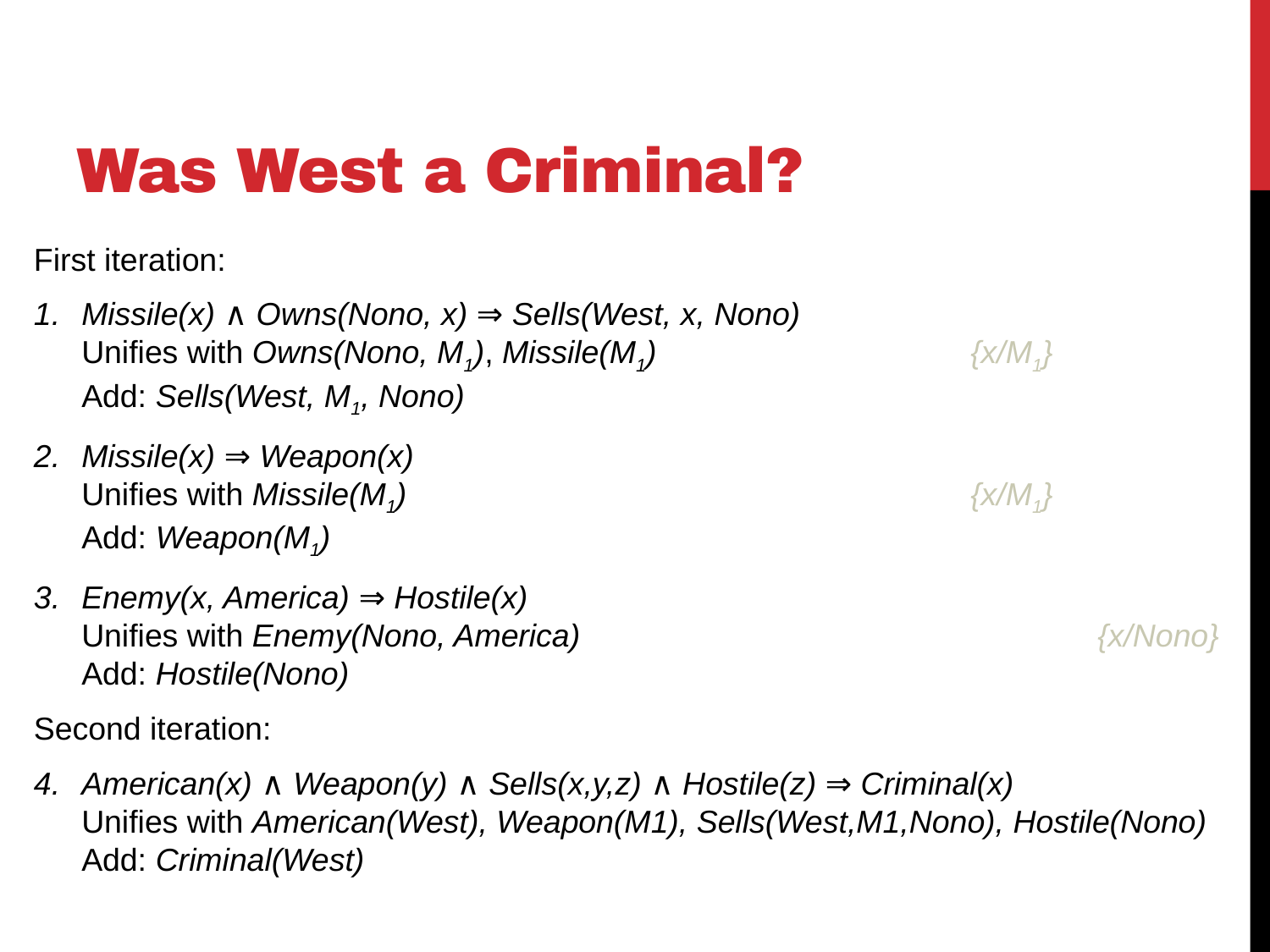

# Was West a Criminal?
First iteration:
Missile(x) ∧ Owns(Nono, x) ⇒ Sells(West, x, Nono)
Unifies with Owns(Nono, M1), Missile(M1) 			{x/M1}
Add: Sells(West, M1, Nono)
Missile(x) ⇒ Weapon(x)
Unifies with Missile(M1) 					{x/M1}
Add: Weapon(M1)
Enemy(x, America) ⇒ Hostile(x)
Unifies with Enemy(Nono, America)  				{x/Nono}
Add: Hostile(Nono)
Second iteration:
American(x) ∧ Weapon(y) ∧ Sells(x,y,z) ∧ Hostile(z) ⇒ Criminal(x)
Unifies with American(West), Weapon(M1), Sells(West,M1,Nono), Hostile(Nono)
Add: Criminal(West)